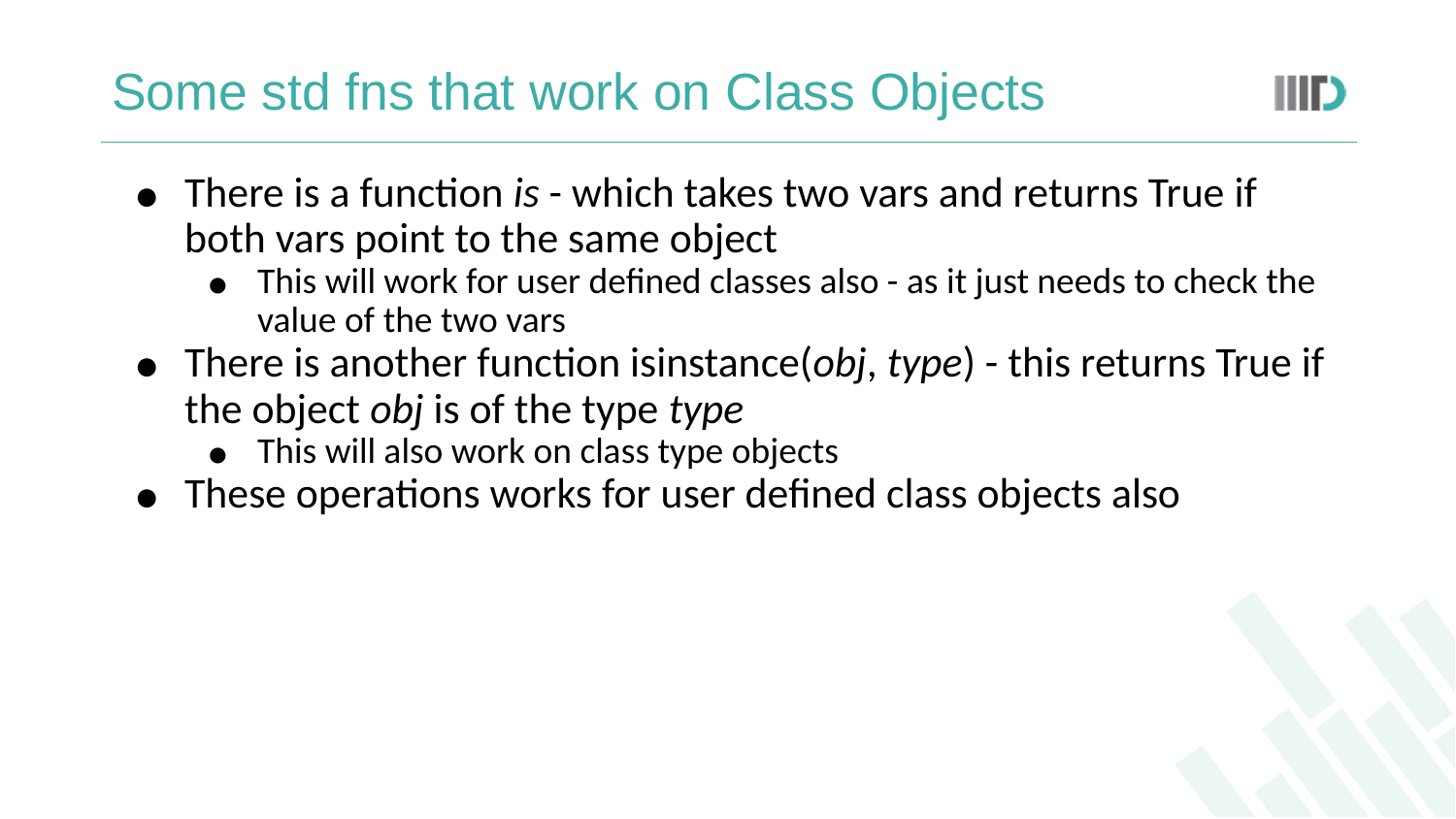

# Some std fns that work on Class Objects
There is a function is - which takes two vars and returns True if both vars point to the same object
This will work for user defined classes also - as it just needs to check the value of the two vars
There is another function isinstance(obj, type) - this returns True if the object obj is of the type type
This will also work on class type objects
These operations works for user defined class objects also